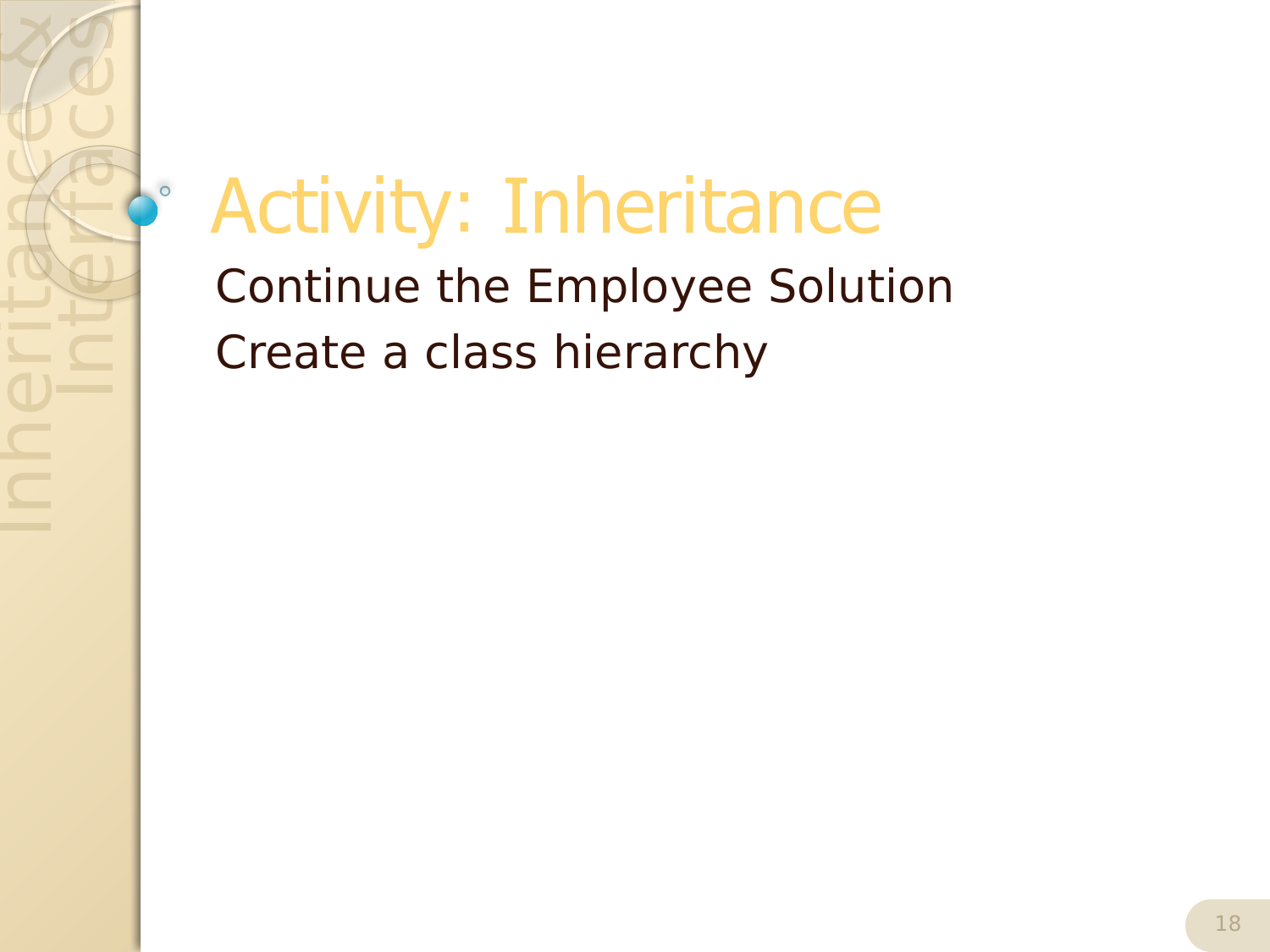

# Activity: Inheritance
Continue the Employee Solution
Create a class hierarchy
18